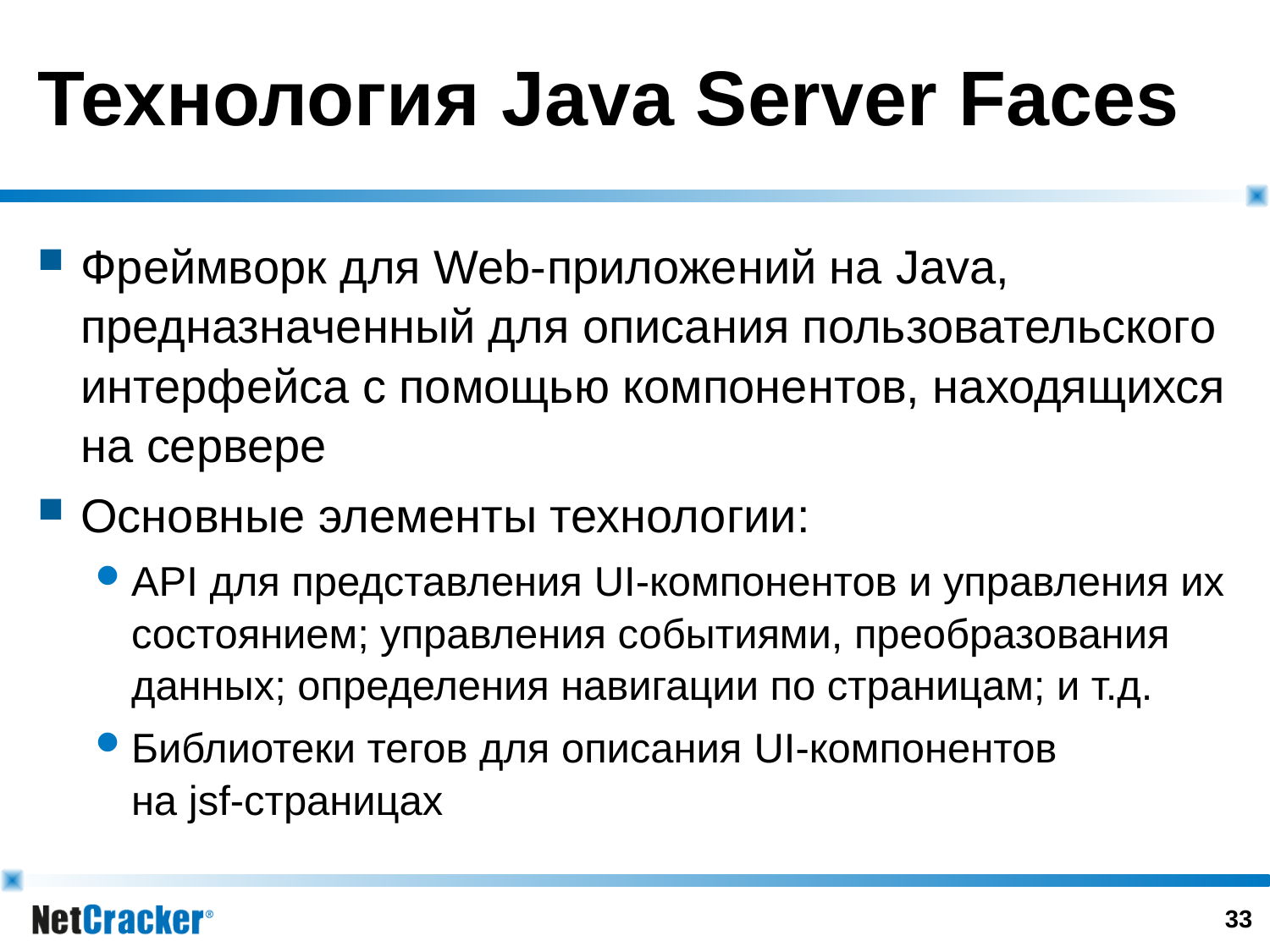

# Технология Java Server Faces
Фреймворк для Web-приложений на Java, предназначенный для описания пользовательского интерфейса с помощью компонентов, находящихся на сервере
Основные элементы технологии:
API для представления UI-компонентов и управления их состоянием; управления событиями, преобразования данных; определения навигации по страницам; и т.д.
Библиотеки тегов для описания UI-компонентов
на jsf-страницах

33